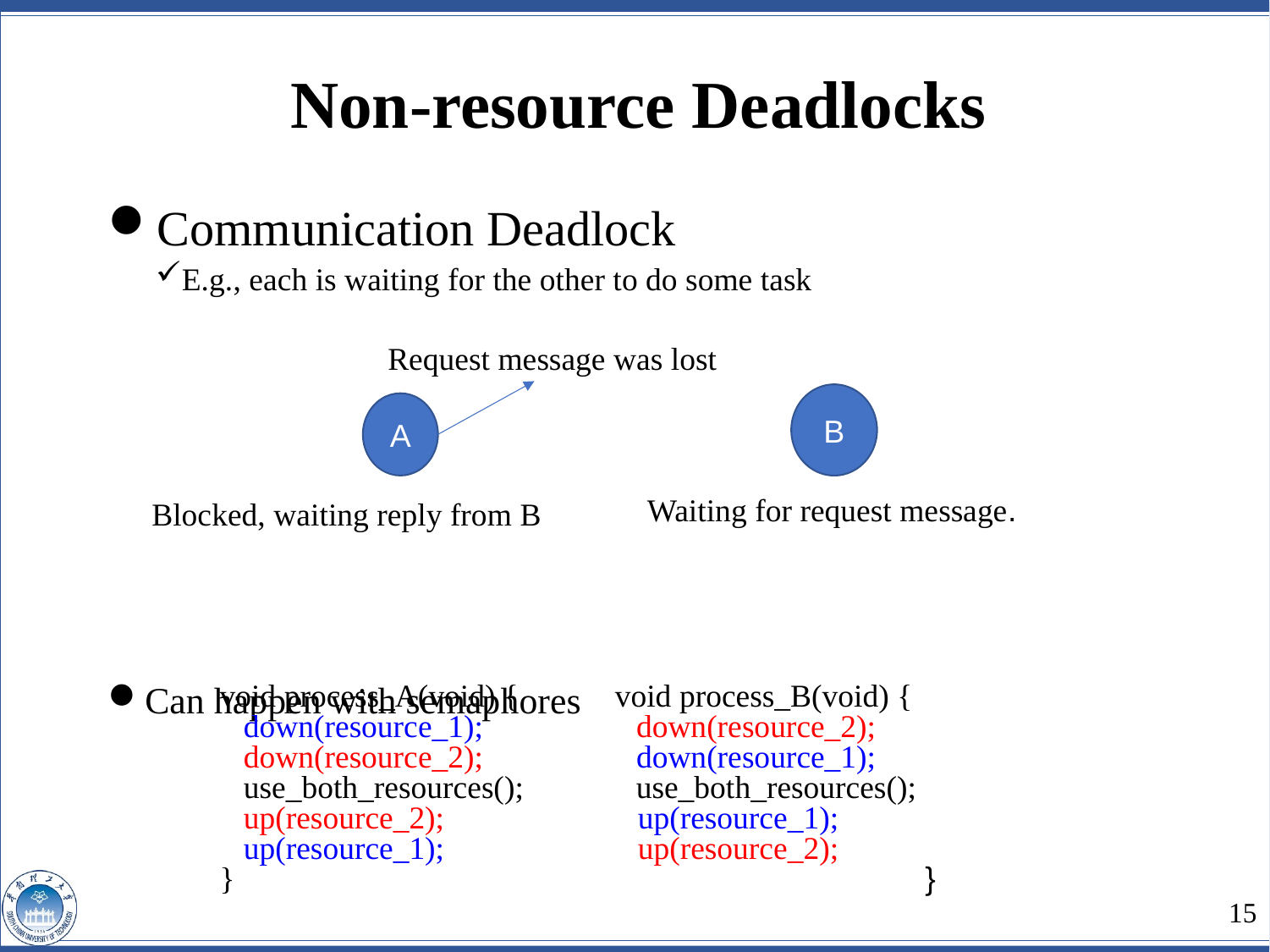

Non-resource Deadlocks
Communication Deadlock
E.g., each is waiting for the other to do some task

Can happen with semaphores

Request message was lost
B
A
Waiting for request message.
Blocked, waiting reply from B
void process_A(void) {            void process_B(void) {
   down(resource_1);                   down(resource_2);
   down(resource_2);                   down(resource_1);
   use_both_resources();              use_both_resources();
   up(resource_2);                        up(resource_1);
   up(resource_1);                        up(resource_2);
} 	                  			        }
15